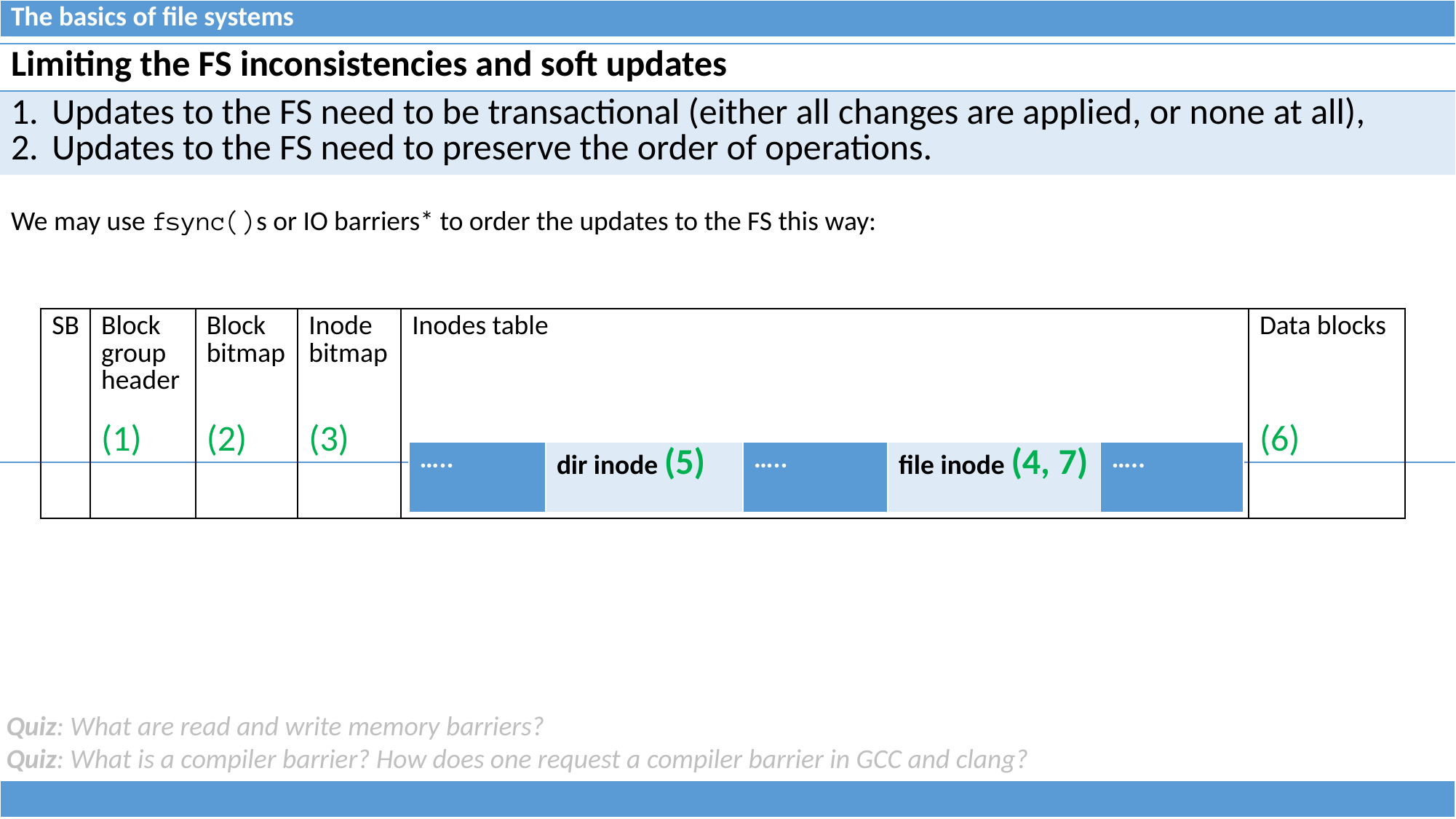

| The basics of file systems |
| --- |
| Limiting the FS inconsistencies and soft updates |
| --- |
| Updates to the FS need to be transactional (either all changes are applied, or none at all), Updates to the FS need to preserve the order of operations. |
| We may use fsync()s or IO barriers\* to order the updates to the FS this way: |
| SB | Block group header (1) | Block bitmap (2) | Inode bitmap (3) | Inodes table | Data blocks (6) |
| --- | --- | --- | --- | --- | --- |
| ….. | dir inode (5) | ….. | file inode (4, 7) | ….. |
| --- | --- | --- | --- | --- |
Quiz: What are read and write memory barriers?
Quiz: What is a compiler barrier? How does one request a compiler barrier in GCC and clang?
|  |
| --- |